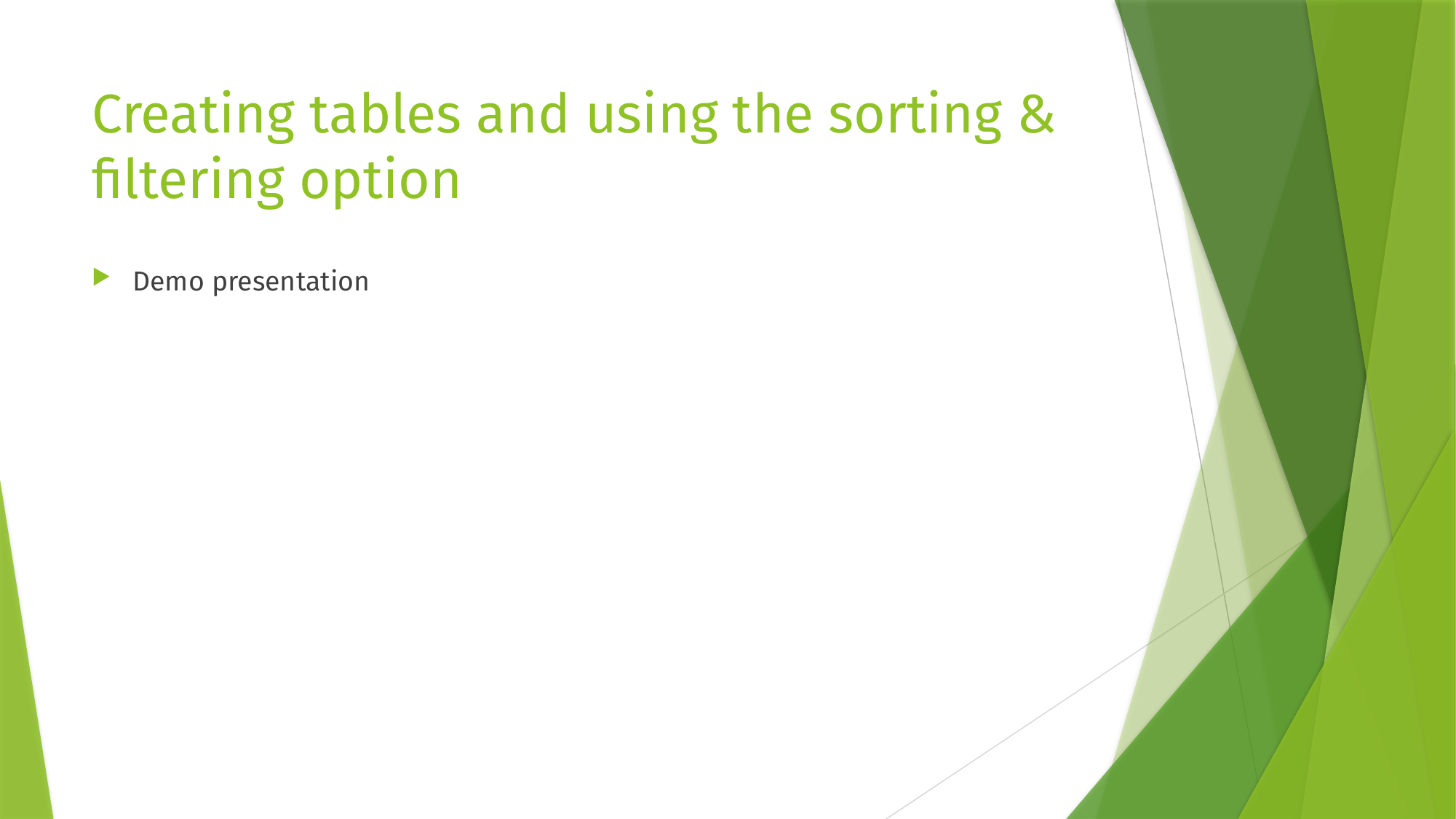

# Creating tables and using the sorting & filtering option
Demo presentation